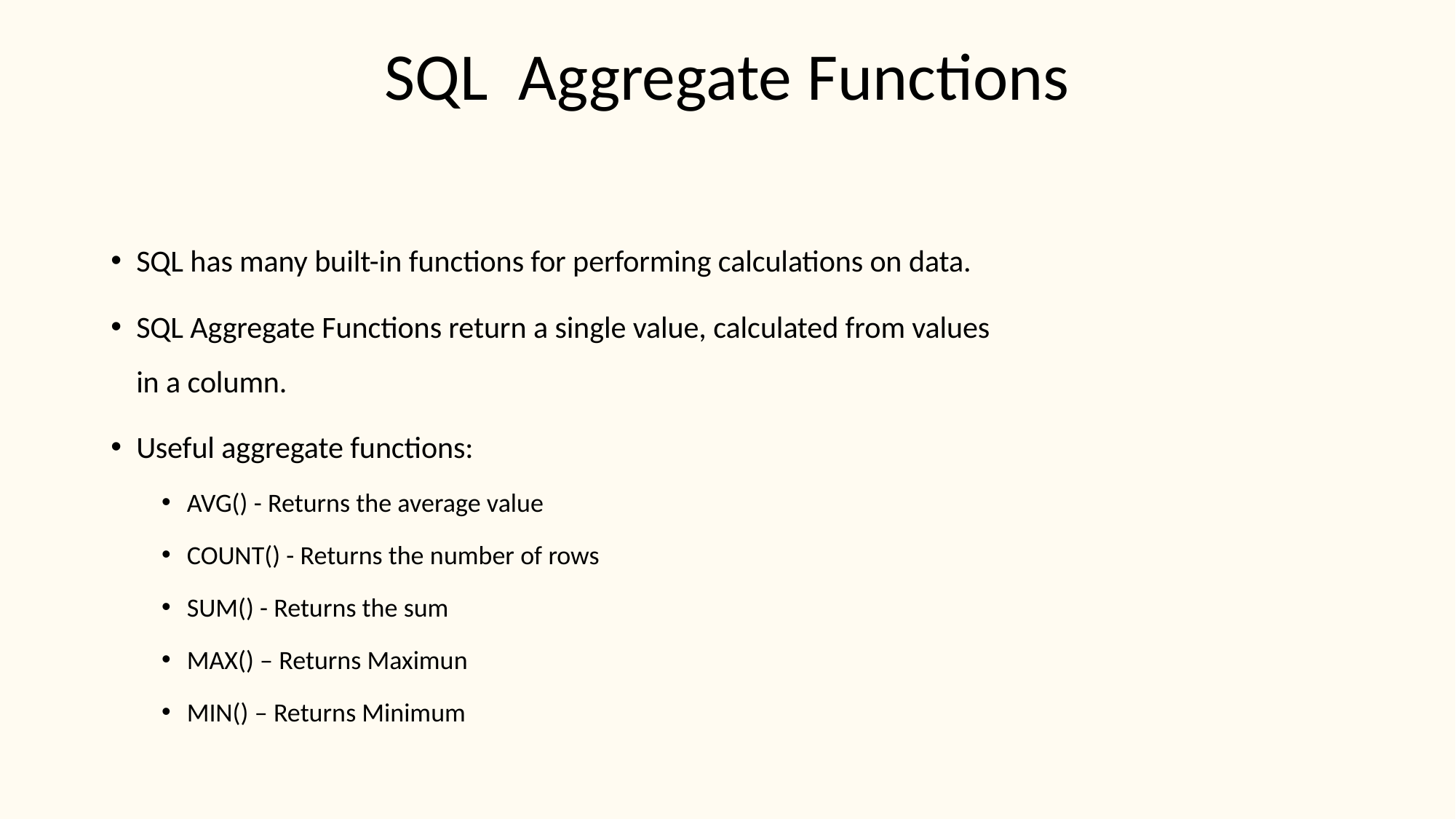

# SQL  Aggregate Functions
SQL has many built-in functions for performing calculations on data.
SQL Aggregate Functions return a single value, calculated from values
in a column.
Useful aggregate functions:
AVG() - Returns the average value
COUNT() - Returns the number of rows
SUM() - Returns the sum
MAX() – Returns Maximun
MIN() – Returns Minimum